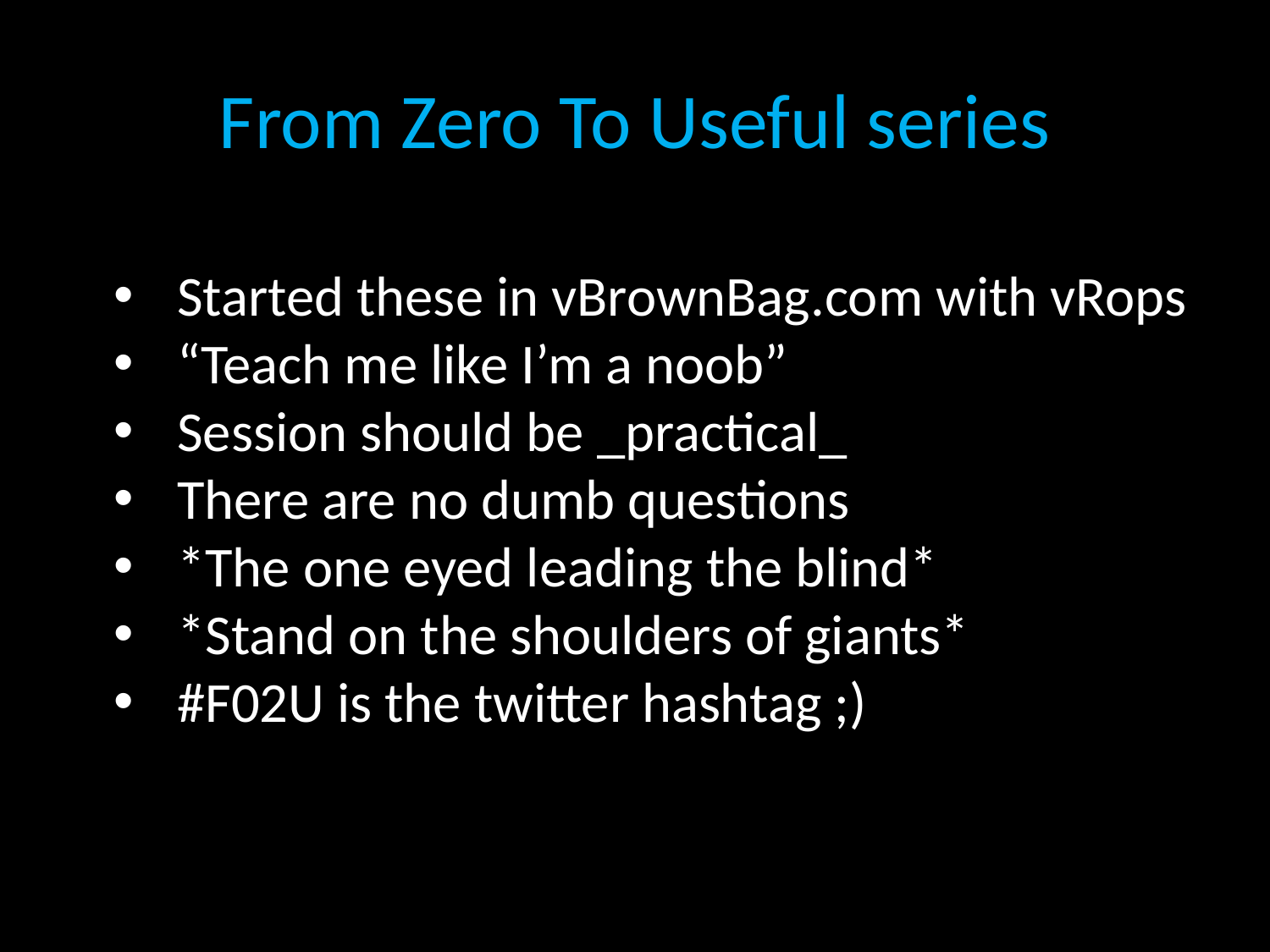

# From Zero To Useful series
Started these in vBrownBag.com with vRops
“Teach me like I’m a noob”
Session should be _practical_
There are no dumb questions
*The one eyed leading the blind*
*Stand on the shoulders of giants*
#F02U is the twitter hashtag ;)